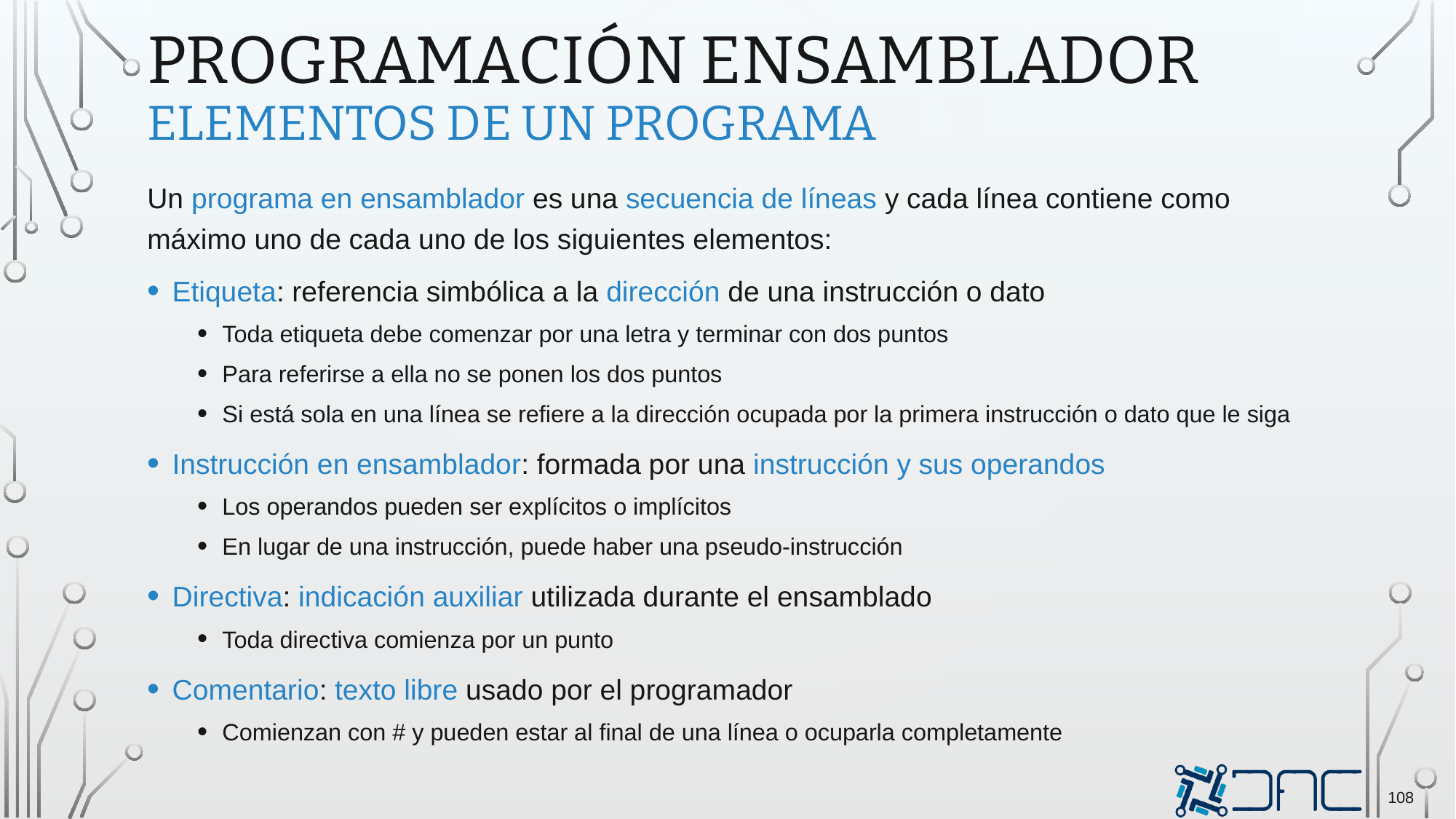

# Programación ensamblador elementos de un programa
Un programa en ensamblador es una secuencia de líneas y cada línea contiene como máximo uno de cada uno de los siguientes elementos:
Etiqueta: referencia simbólica a la dirección de una instrucción o dato
Toda etiqueta debe comenzar por una letra y terminar con dos puntos
Para referirse a ella no se ponen los dos puntos
Si está sola en una línea se refiere a la dirección ocupada por la primera instrucción o dato que le siga
Instrucción en ensamblador: formada por una instrucción y sus operandos
Los operandos pueden ser explícitos o implícitos
En lugar de una instrucción, puede haber una pseudo-instrucción
Directiva: indicación auxiliar utilizada durante el ensamblado
Toda directiva comienza por un punto
Comentario: texto libre usado por el programador
Comienzan con # y pueden estar al final de una línea o ocuparla completamente
108